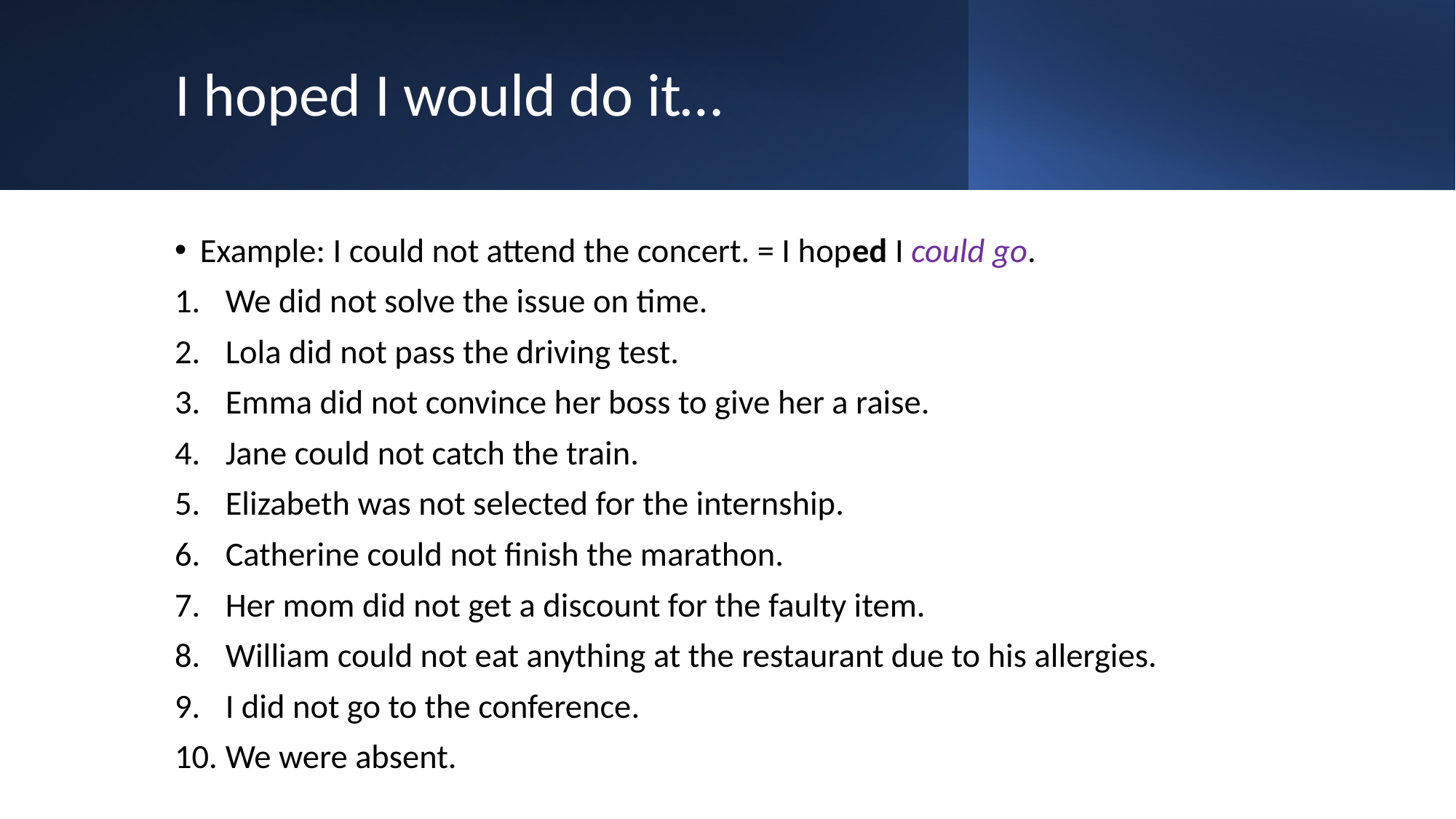

# I hoped I would do it…
Example: I could not attend the concert. = I hoped I could go.
We did not solve the issue on time.
Lola did not pass the driving test.
Emma did not convince her boss to give her a raise.
Jane could not catch the train.
Elizabeth was not selected for the internship.
Catherine could not finish the marathon.
Her mom did not get a discount for the faulty item.
William could not eat anything at the restaurant due to his allergies.
I did not go to the conference.
We were absent.